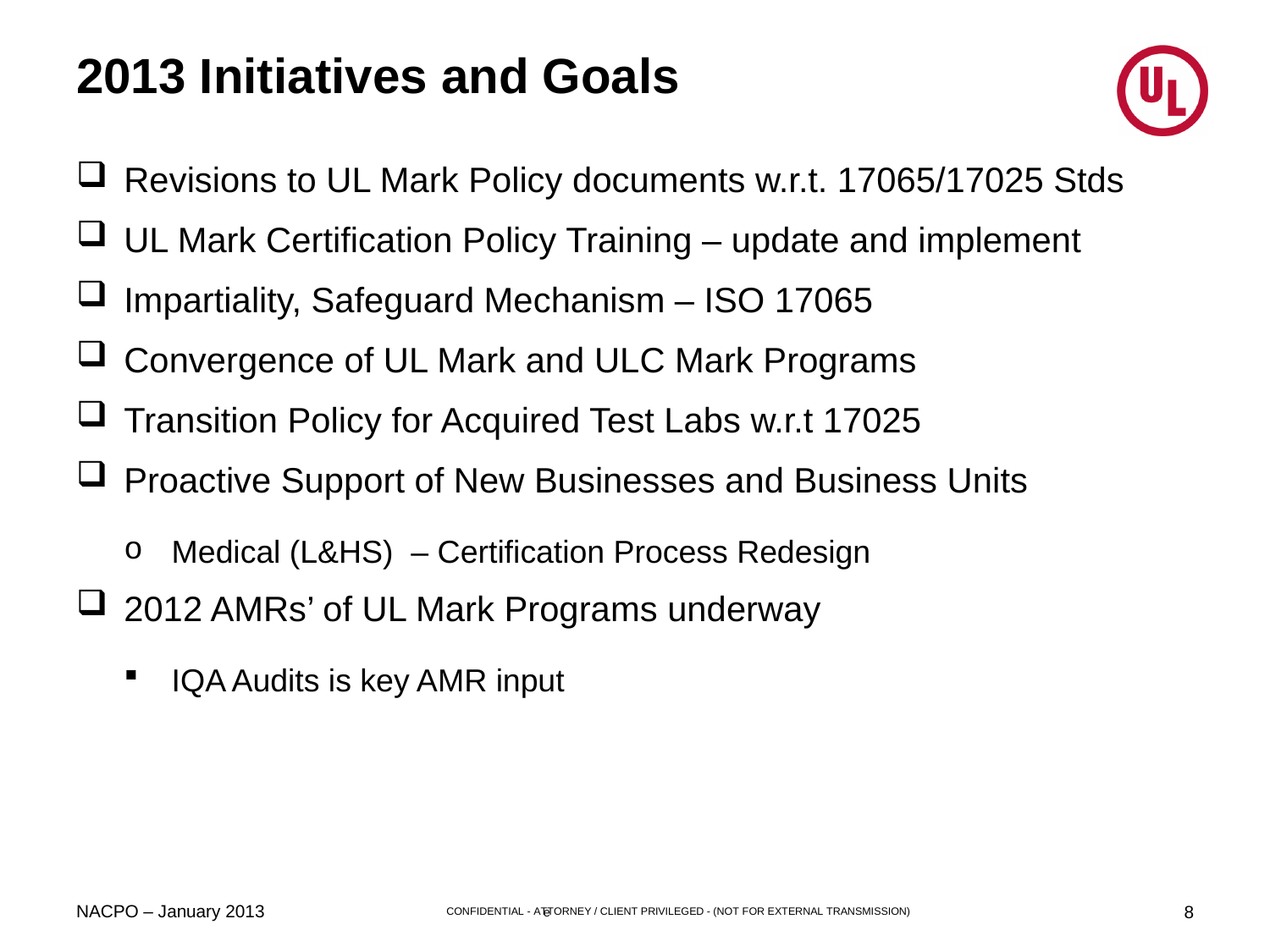

# 2013 Initiatives and Goals
Revisions to UL Mark Policy documents w.r.t. 17065/17025 Stds
UL Mark Certification Policy Training – update and implement
Impartiality, Safeguard Mechanism – ISO 17065
Convergence of UL Mark and ULC Mark Programs
Transition Policy for Acquired Test Labs w.r.t 17025
Proactive Support of New Businesses and Business Units
Medical (L&HS)  – Certification Process Redesign
2012 AMRs’ of UL Mark Programs underway
IQA Audits is key AMR input
NACPO – January 2013
8